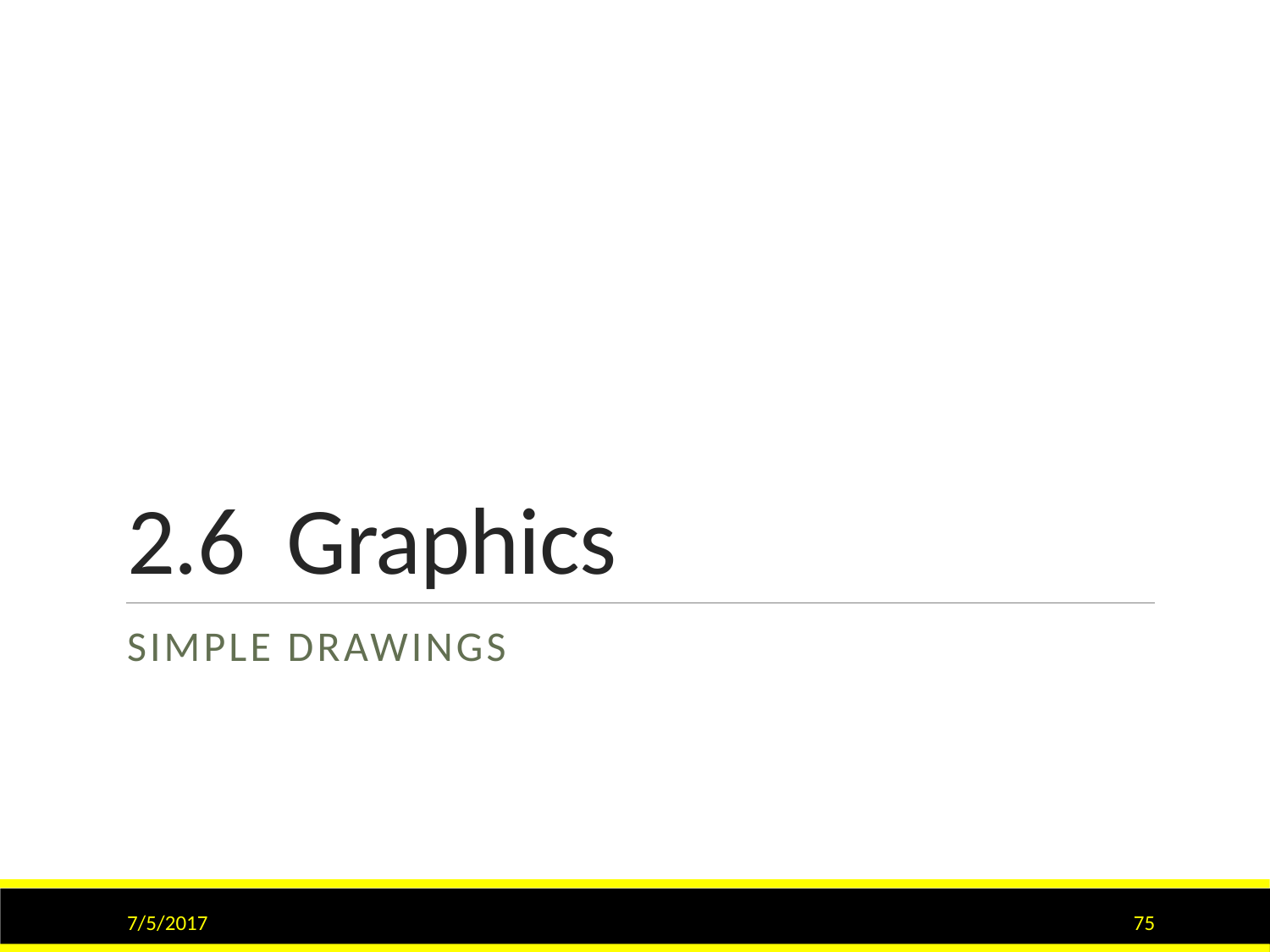

# 2.6  Graphics
Simple Drawings
7/5/2017
75